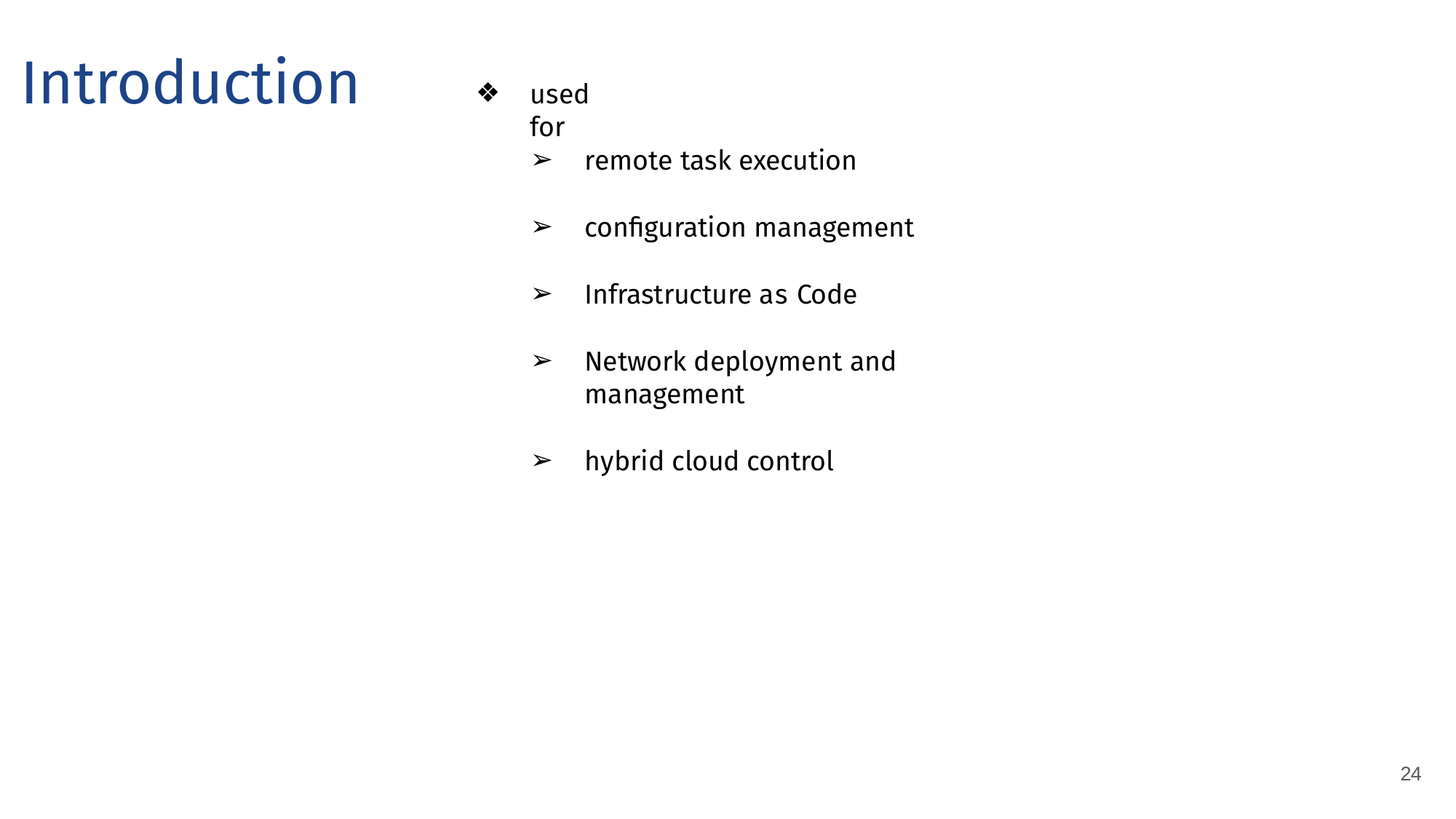

# Introduction
used for
remote task execution

configuration management

Infrastructure as Code

Network deployment and management

hybrid cloud control
24